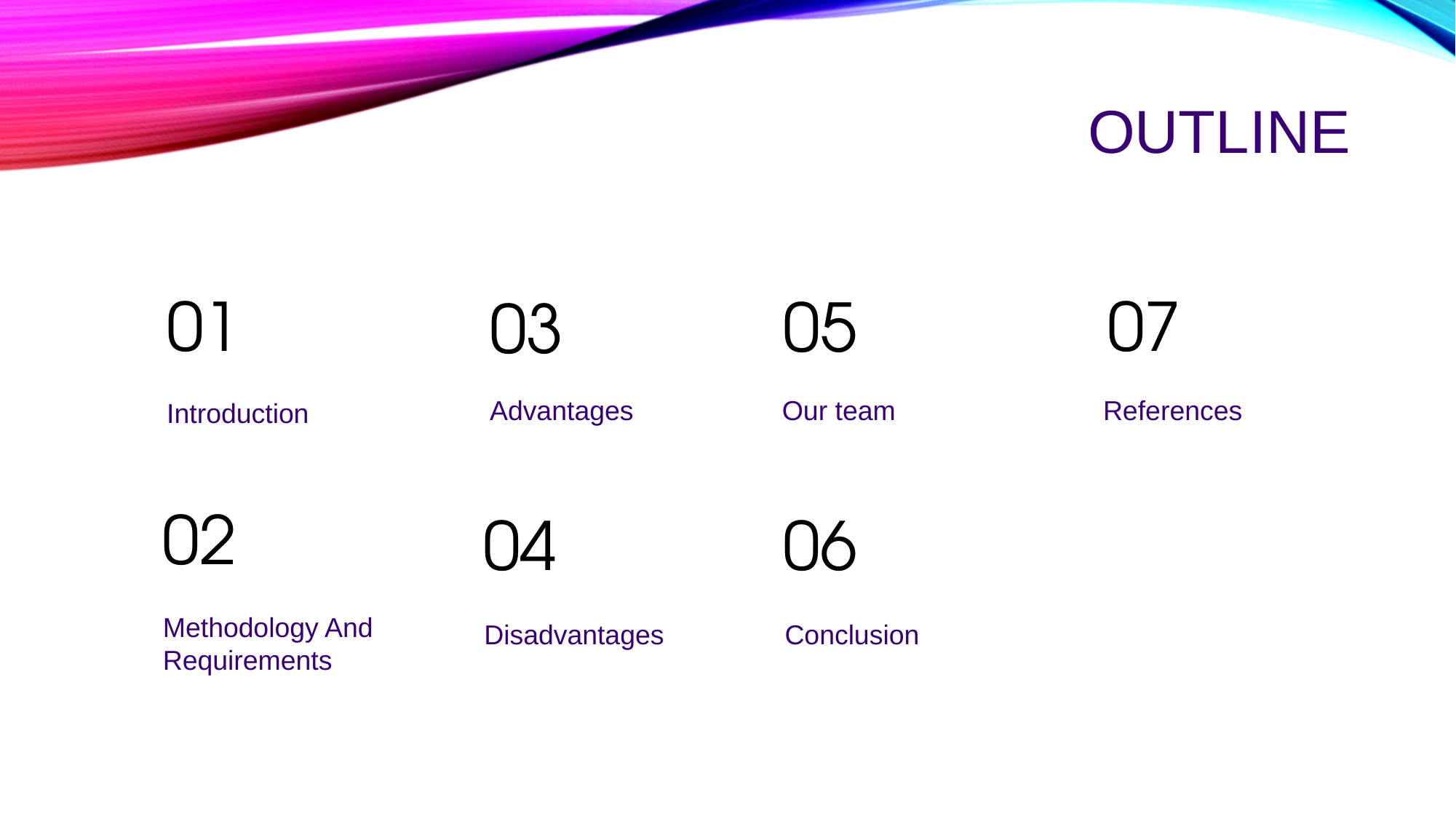

# OUTLINE
01
07
05
03
Our team
References
Introduction
02
04
06
Methodology And Requirements

Disadvantages
Conclusion

Advantages